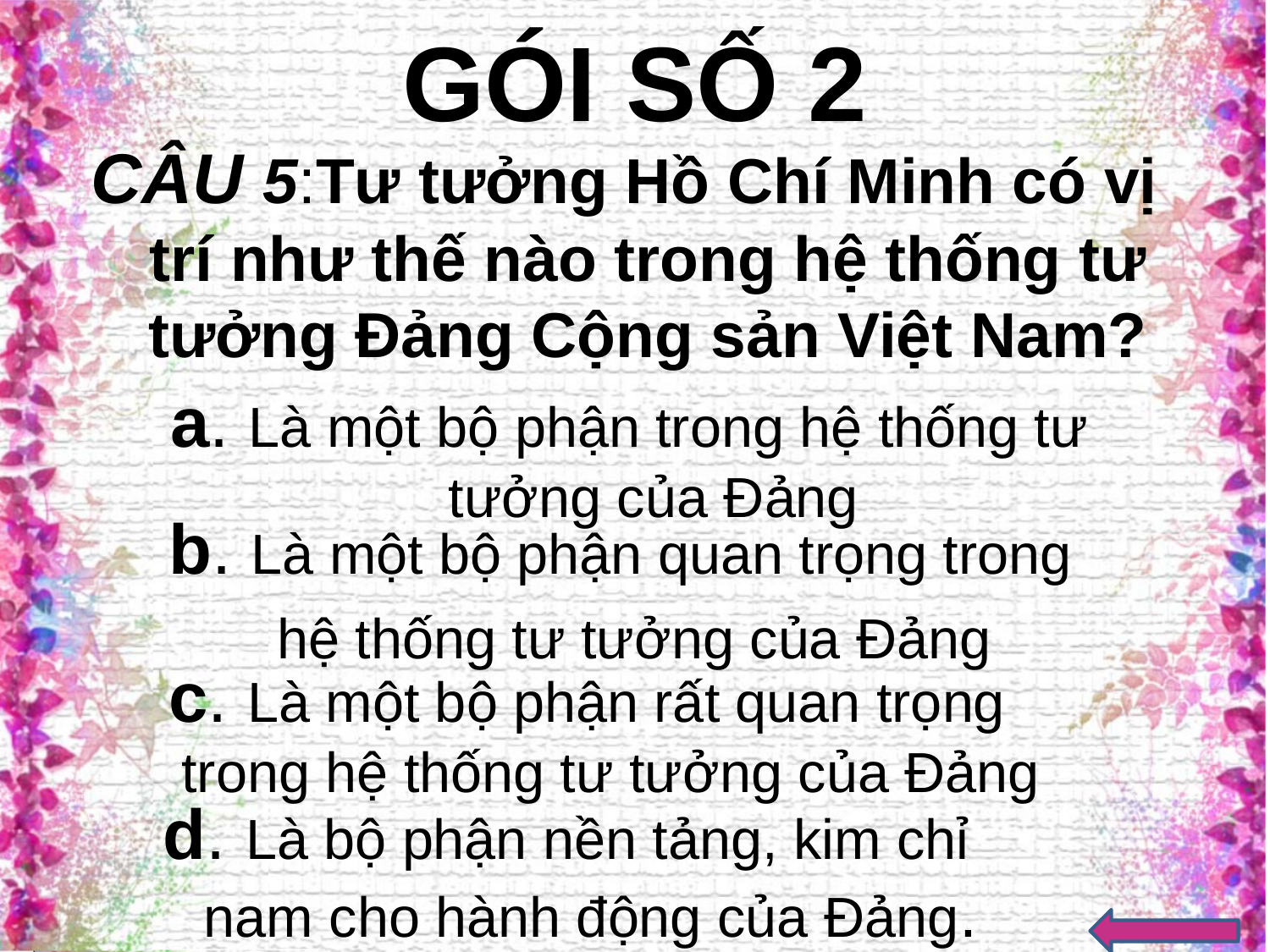

# GÓI SỐ 2
CÂU 5:Tư tưởng Hồ Chí Minh có vị trí như thế nào trong hệ thống tư tưởng Đảng Cộng sản Việt Nam?

a. Là một bộ phận trong hệ thống tư tưởng của Đảng

b. Là một bộ phận quan trọng trong hệ thống tư tưởng của Đảng

c. Là một bộ phận rất quan trọng trong hệ thống tư tưởng của Đảng

d. Là bộ phận nền tảng, kim chỉ nam cho hành động của Đảng.